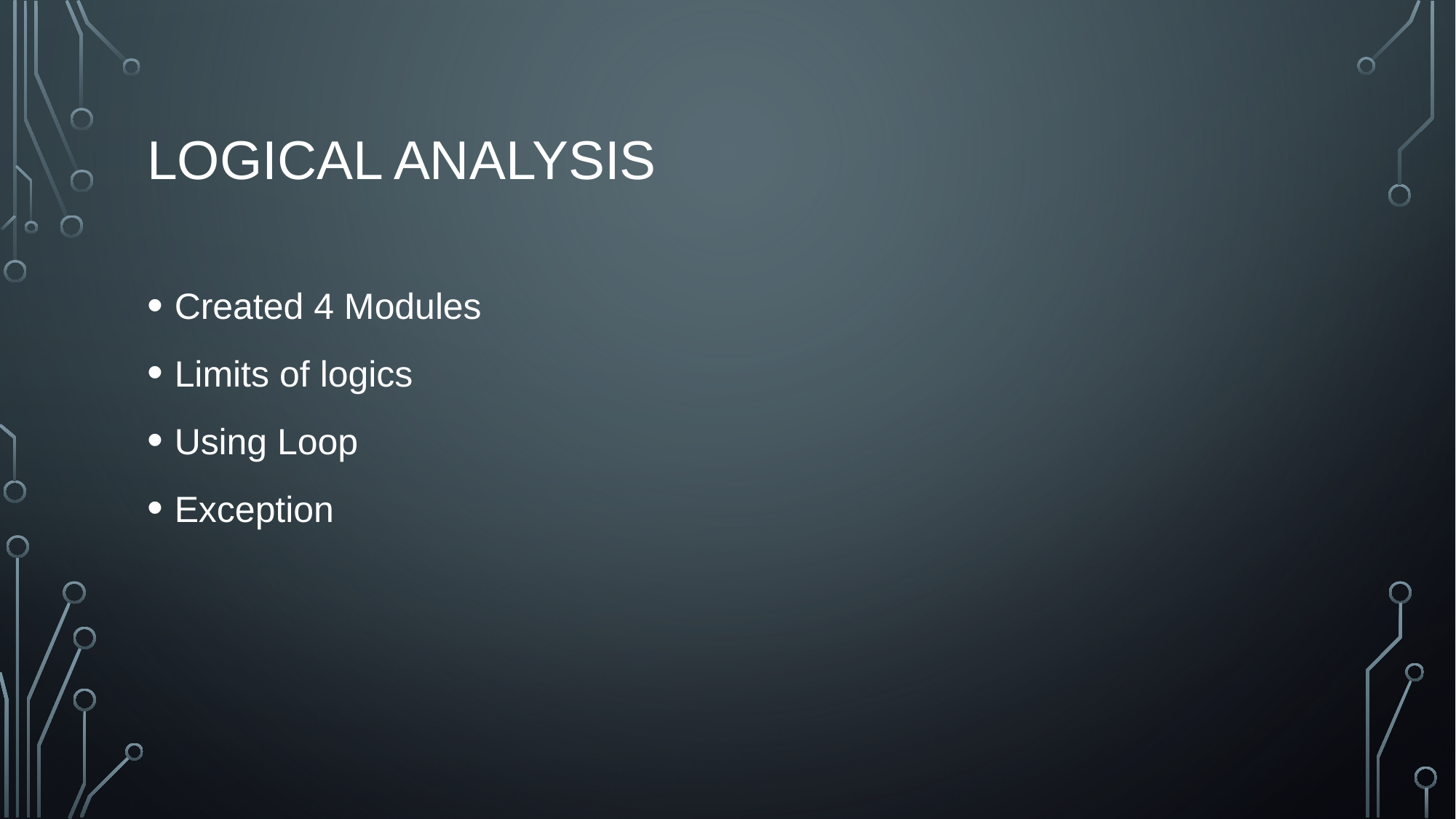

# Logical Analysis
Created 4 Modules
Limits of logics
Using Loop
Exception